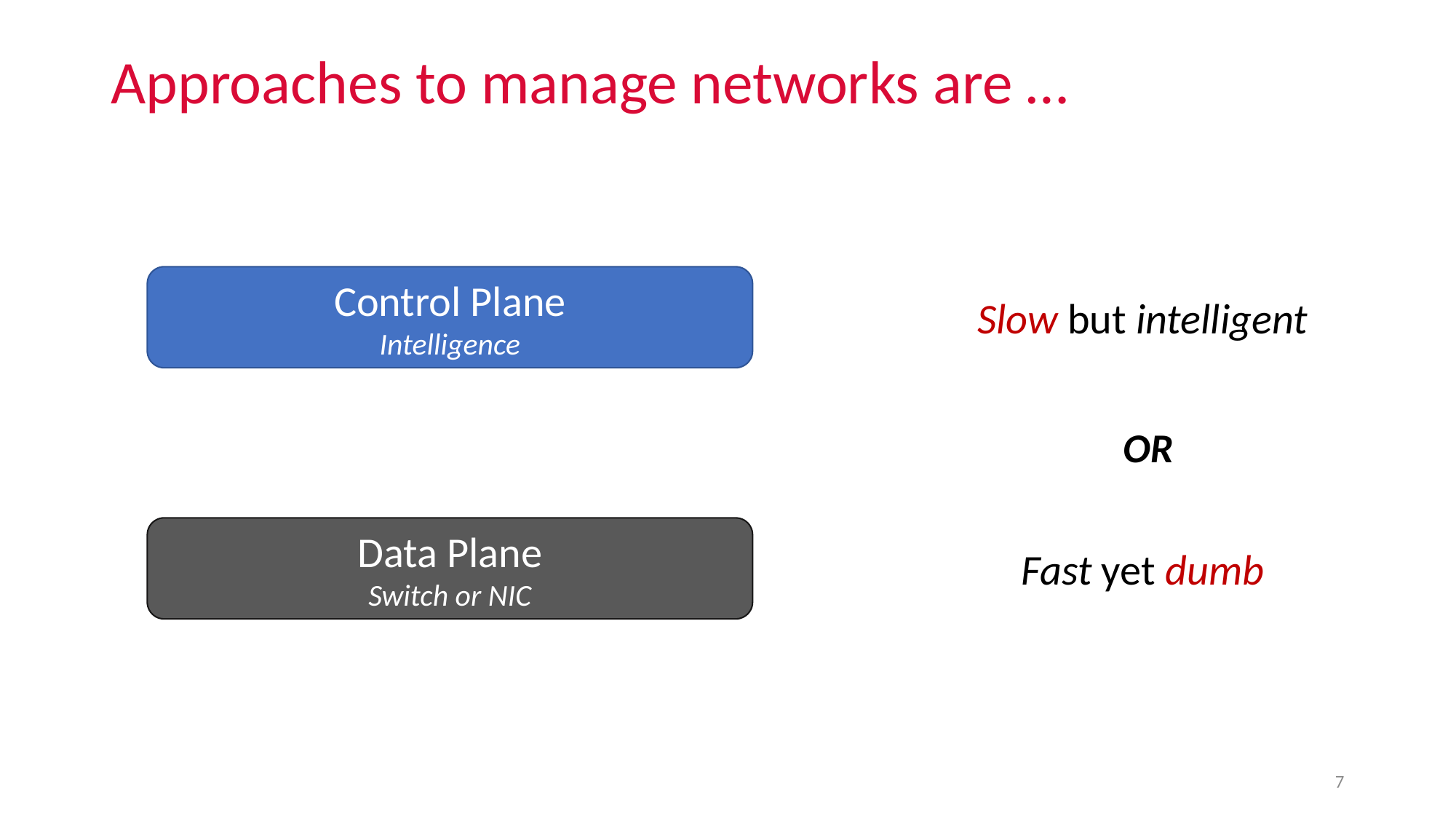

# Approaches to manage networks are …
Control Plane
Intelligence
Slow but intelligent
OR
Data Plane
Switch or NIC
Fast yet dumb
7